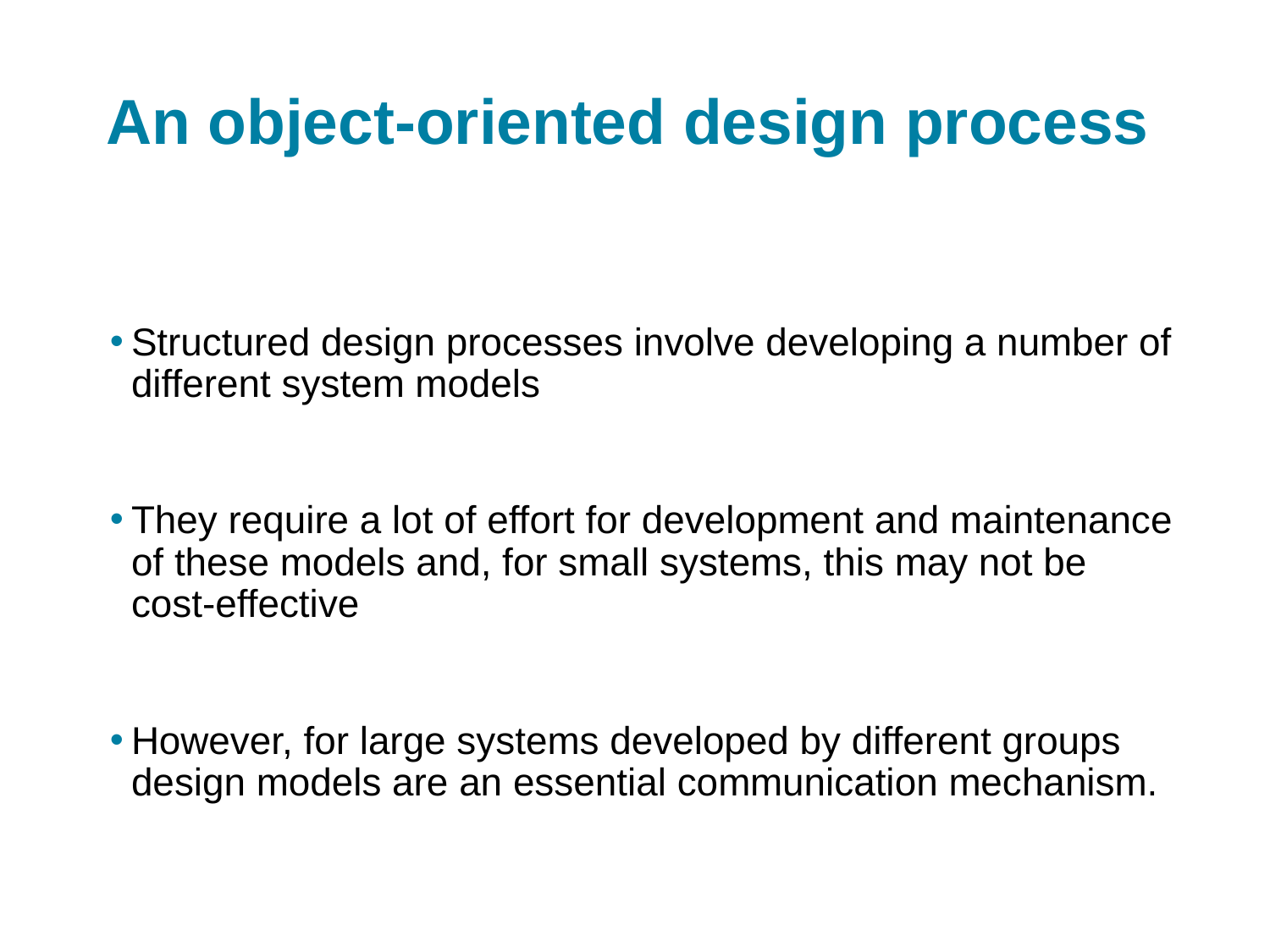

# An object-oriented design process
Structured design processes involve developing a number of different system models

They require a lot of effort for development and maintenance of these models and, for small systems, this may not be cost-effective

However, for large systems developed by different groups design models are an essential communication mechanism.